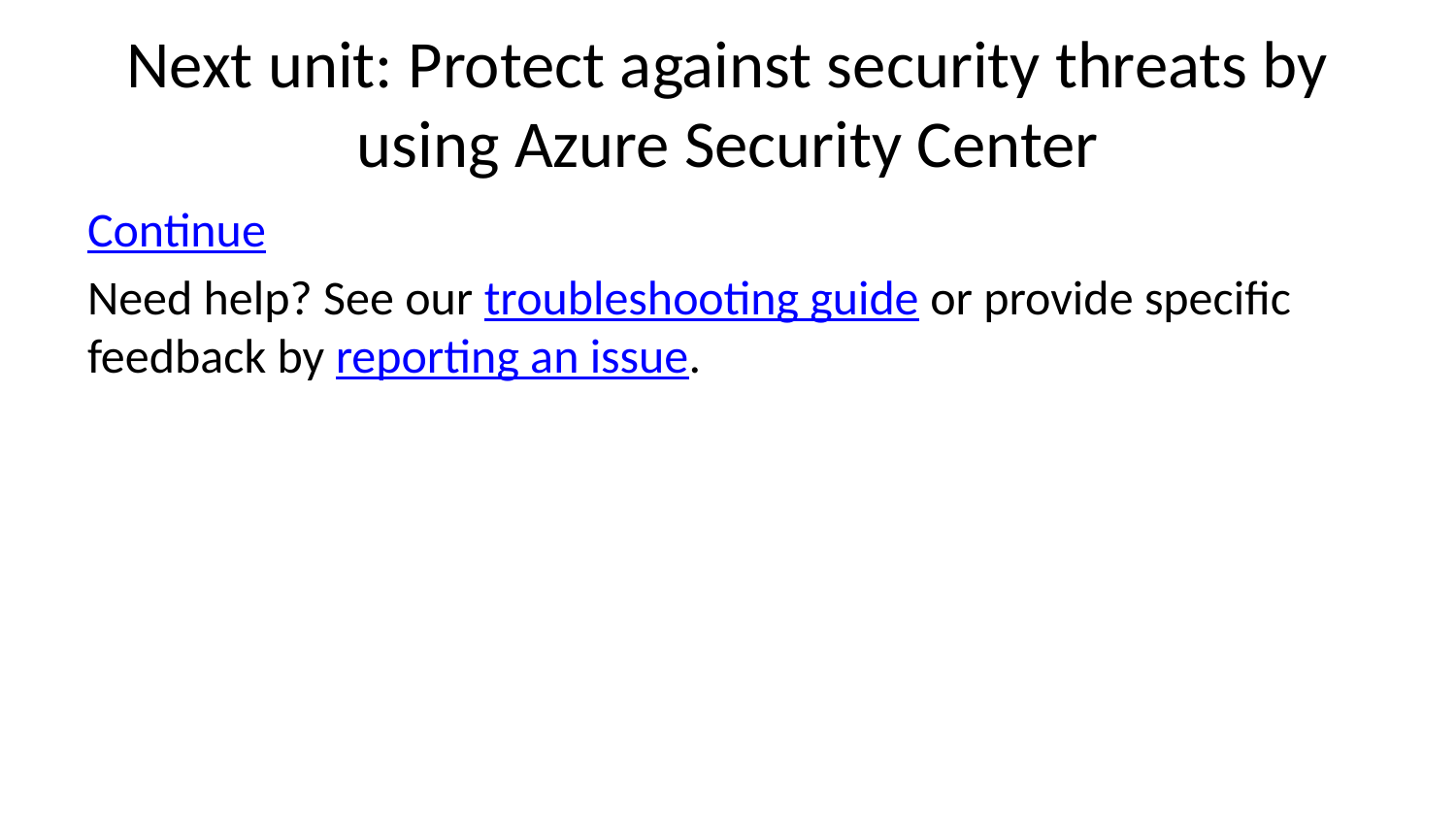

# Next unit: Protect against security threats by using Azure Security Center
Continue
Need help? See our troubleshooting guide or provide specific feedback by reporting an issue.